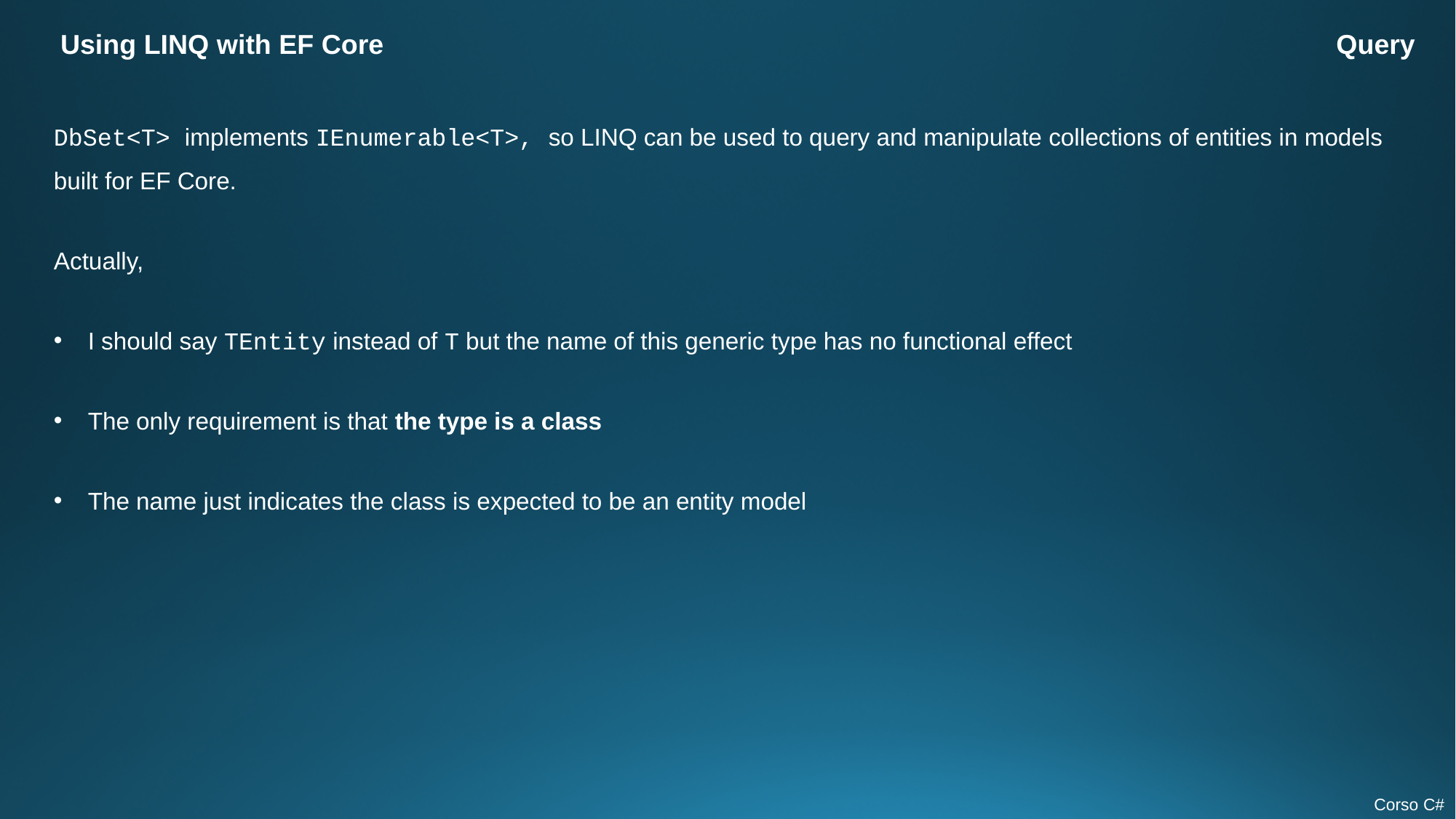

Using LINQ with EF Core
Query
DbSet<T> implements IEnumerable<T>, so LINQ can be used to query and manipulate collections of entities in models built for EF Core.
Actually,
I should say TEntity instead of T but the name of this generic type has no functional effect
The only requirement is that the type is a class
The name just indicates the class is expected to be an entity model
Corso C#